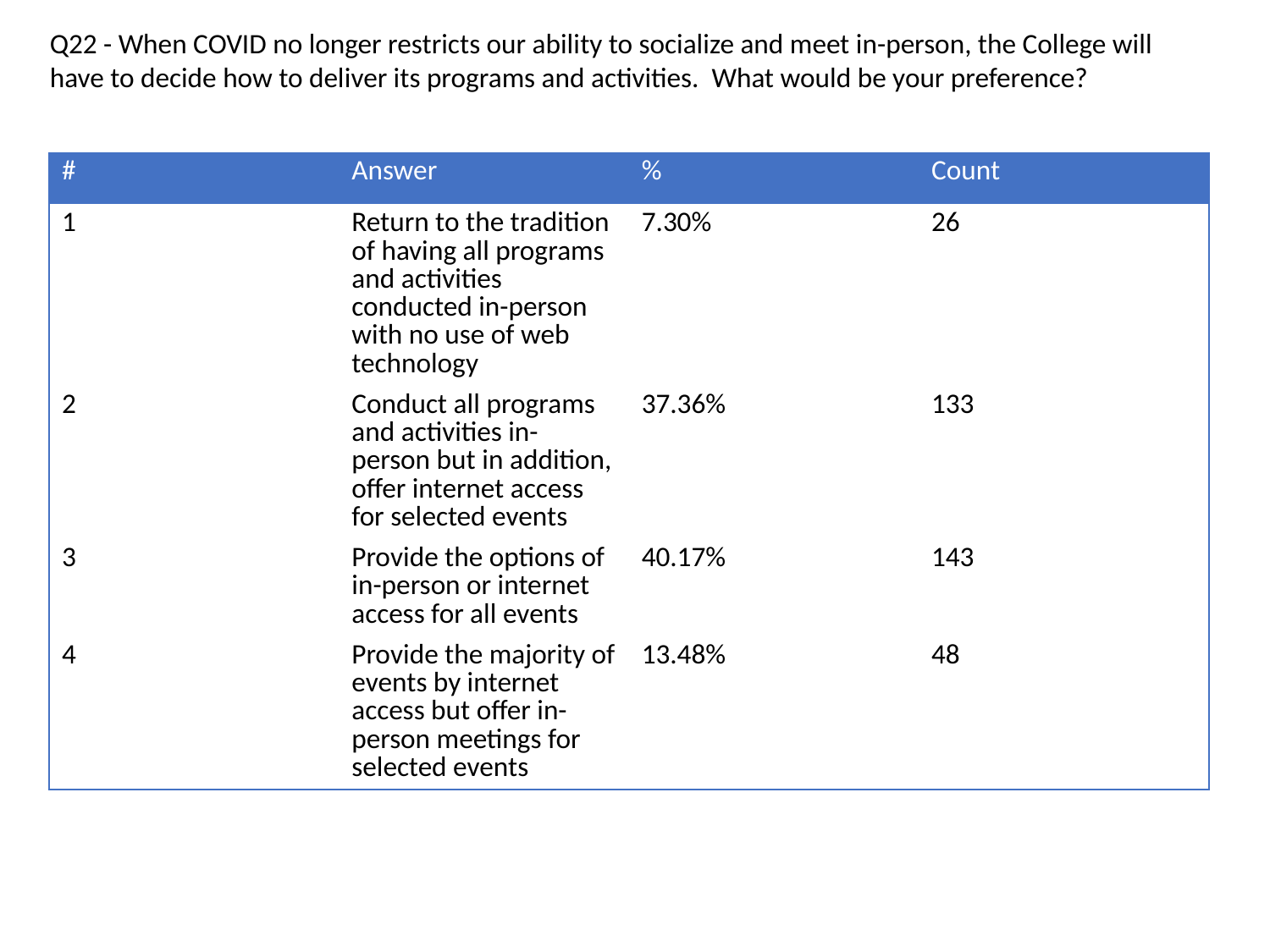

Q22 - When COVID no longer restricts our ability to socialize and meet in-person, the College will have to decide how to deliver its programs and activities.  What would be your preference?
| # | Answer | % | Count |
| --- | --- | --- | --- |
| 1 | Return to the tradition of having all programs and activities conducted in-person with no use of web technology | 7.30% | 26 |
| 2 | Conduct all programs and activities in-person but in addition, offer internet access for selected events | 37.36% | 133 |
| 3 | Provide the options of in-person or internet access for all events | 40.17% | 143 |
| 4 | Provide the majority of events by internet access but offer in-person meetings for selected events | 13.48% | 48 |